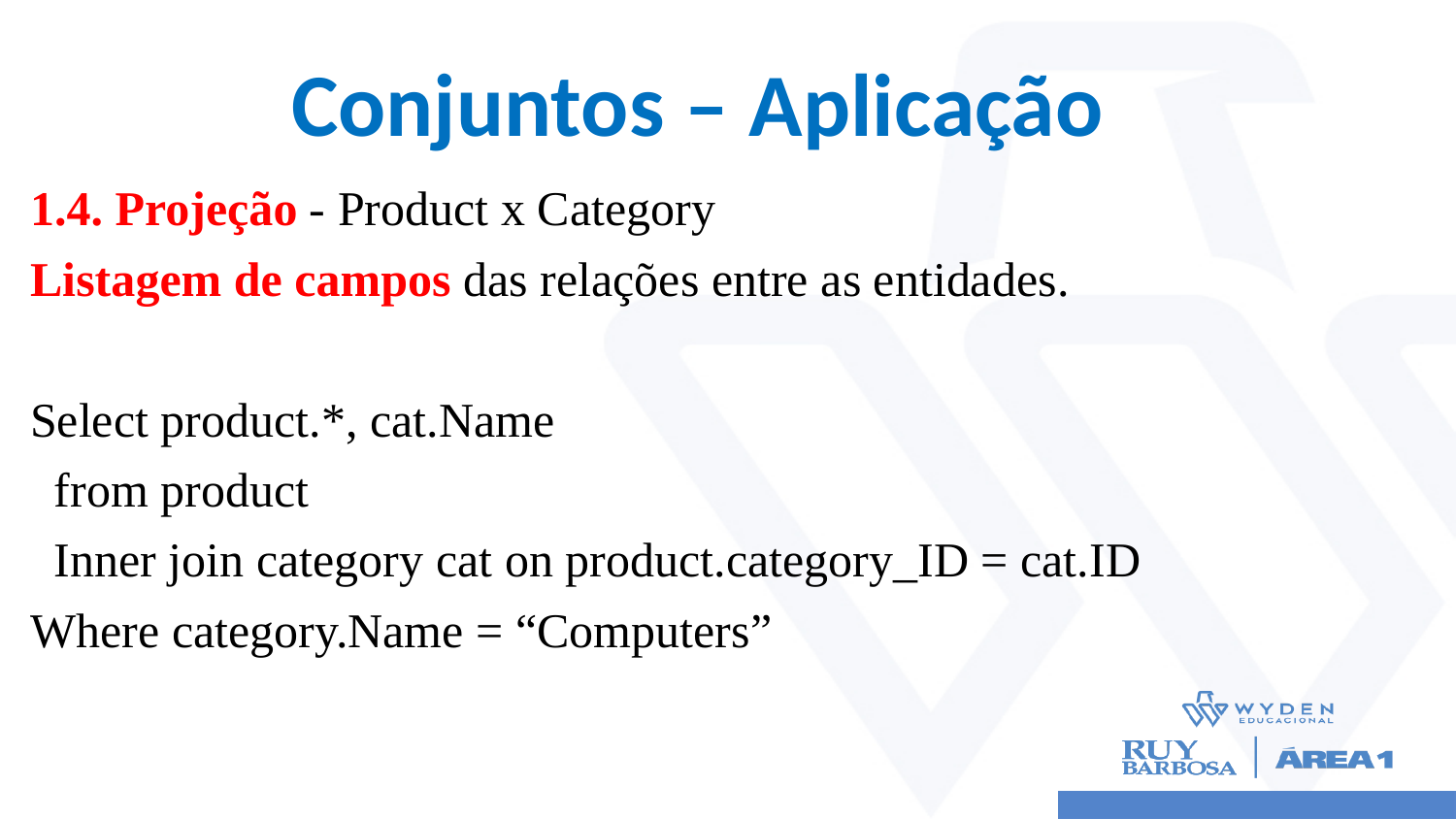

# Conjuntos – Aplicação
1.4. Projeção - Product x Category
Listagem de campos das relações entre as entidades.

Select product.*, cat.Name
  from product
  Inner join category cat on product.category_ID = cat.ID
Where category.Name = “Computers”